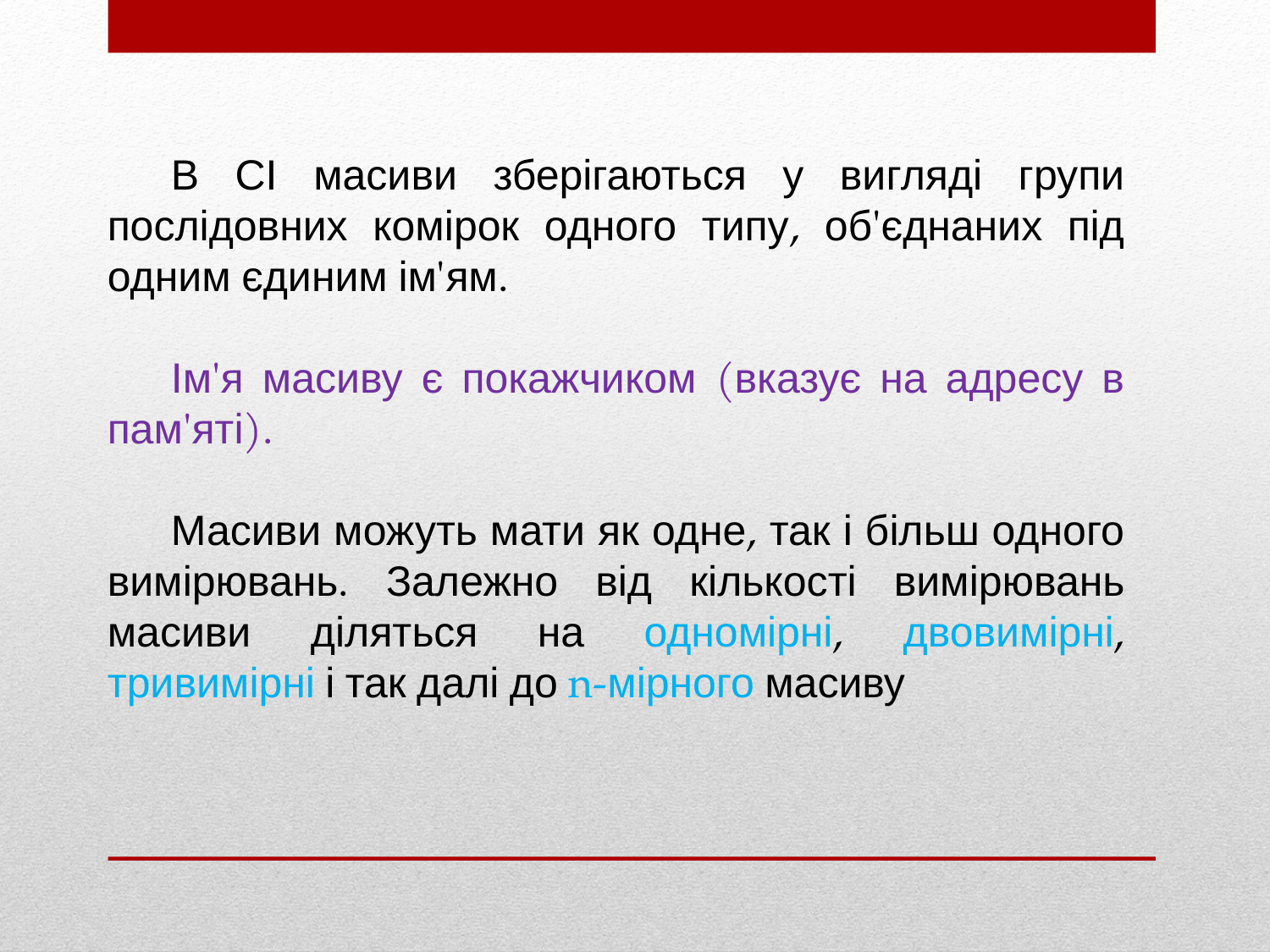

В СІ масиви зберігаються у вигляді групи послідовних комірок одного типу, об'єднаних під одним єдиним ім'ям.

Ім'я масиву є покажчиком (вказує на адресу в пам'яті).

Масиви можуть мати як одне, так і більш одного вимірювань. Залежно від кількості вимірювань масиви діляться на одномірні, двовимірні, тривимірні і так далі до n-мірного масиву